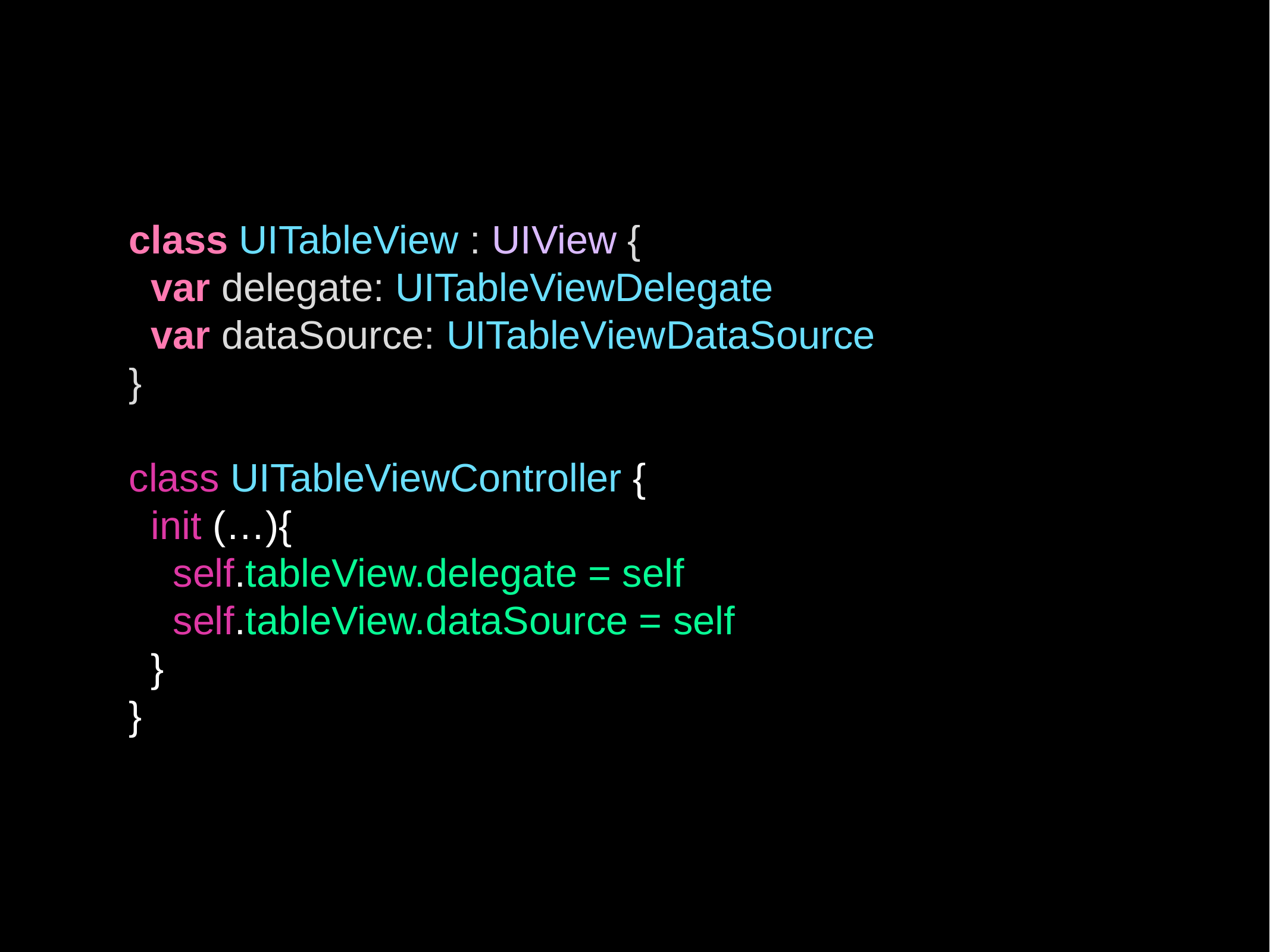

# class UITableView : UIView {
  var delegate: UITableViewDelegate
  var dataSource: UITableViewDataSource
}

class UITableViewController {
  init (…){
    self.tableView.delegate = self
    self.tableView.dataSource = self
  }
}